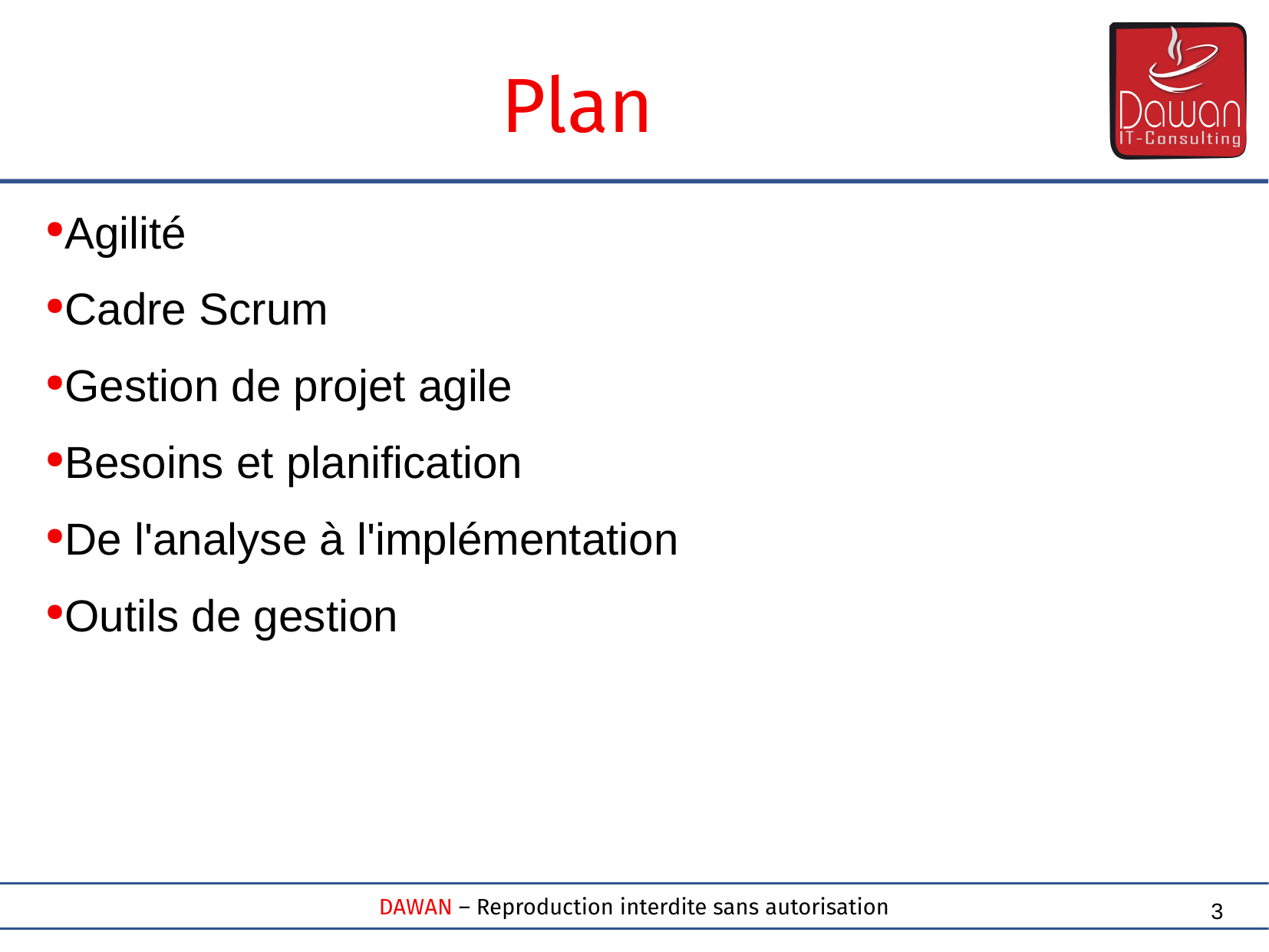

Plan
Agilité
Cadre Scrum
Gestion de projet agile
Besoins et planification
De l'analyse à l'implémentation
Outils de gestion
3